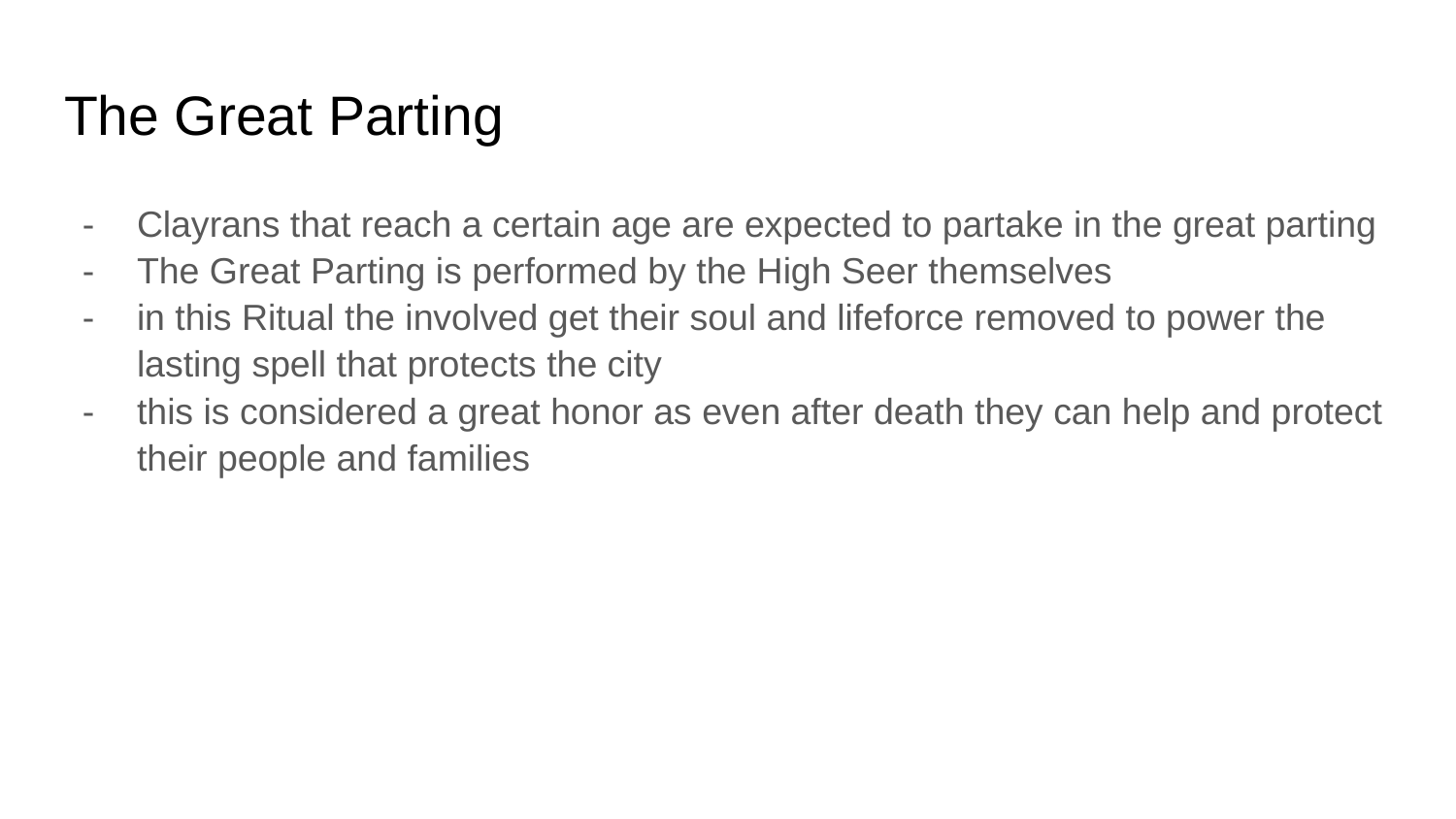

# The Great Parting
Clayrans that reach a certain age are expected to partake in the great parting
The Great Parting is performed by the High Seer themselves
in this Ritual the involved get their soul and lifeforce removed to power the lasting spell that protects the city
this is considered a great honor as even after death they can help and protect their people and families